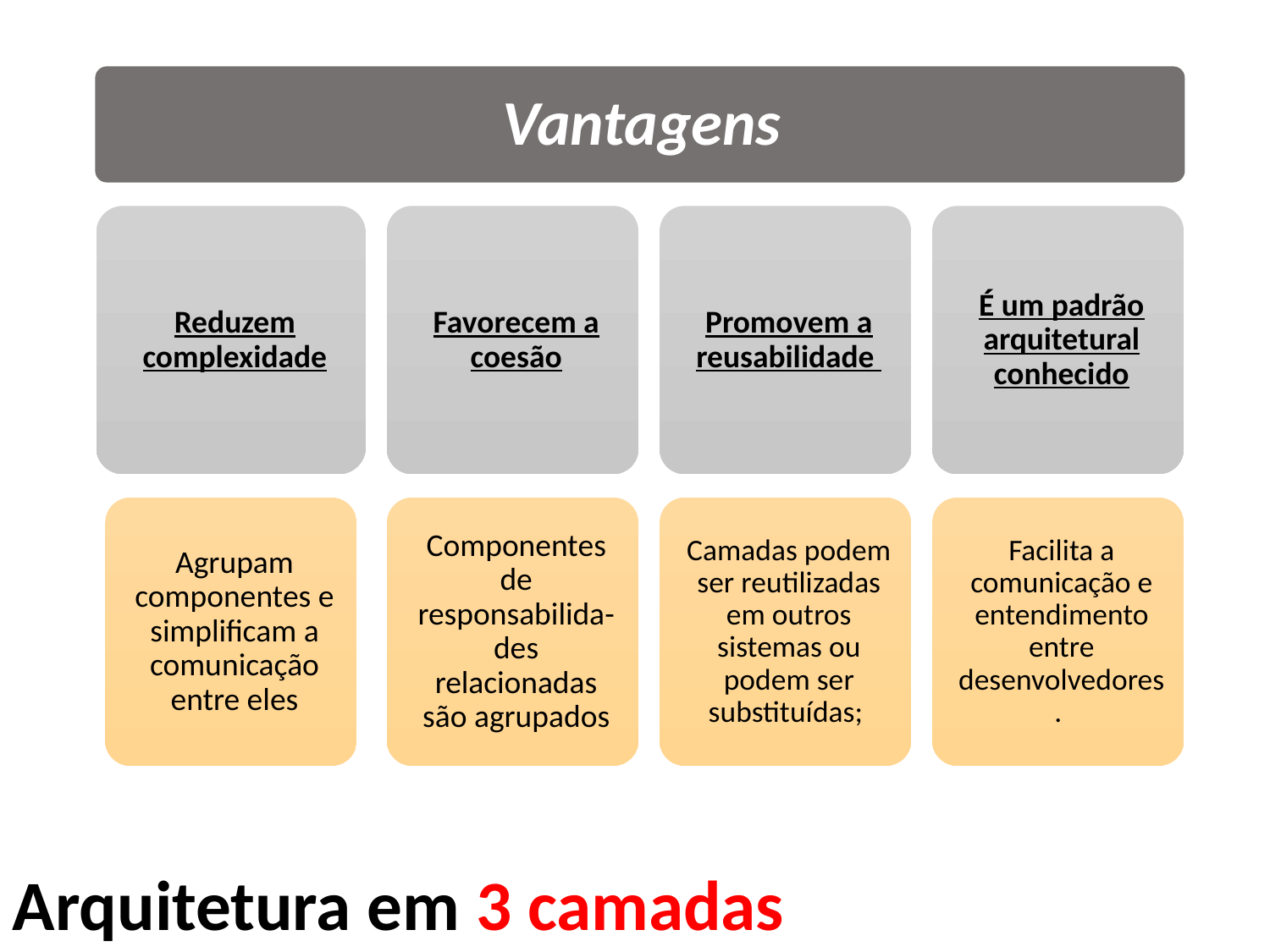

Vantagens
Reduzem complexidade
Agrupam componentes e simplificam a comunicação entre eles
Favorecem a coesão
Componentes de responsabilida-des relacionadas são agrupados
Promovem a reusabilidade
Camadas podem ser reutilizadas em outros sistemas ou podem ser substituídas;
É um padrão arquitetural conhecido
Facilita a comunicação e entendimento entre desenvolvedores.
Arquitetura em 3 camadas